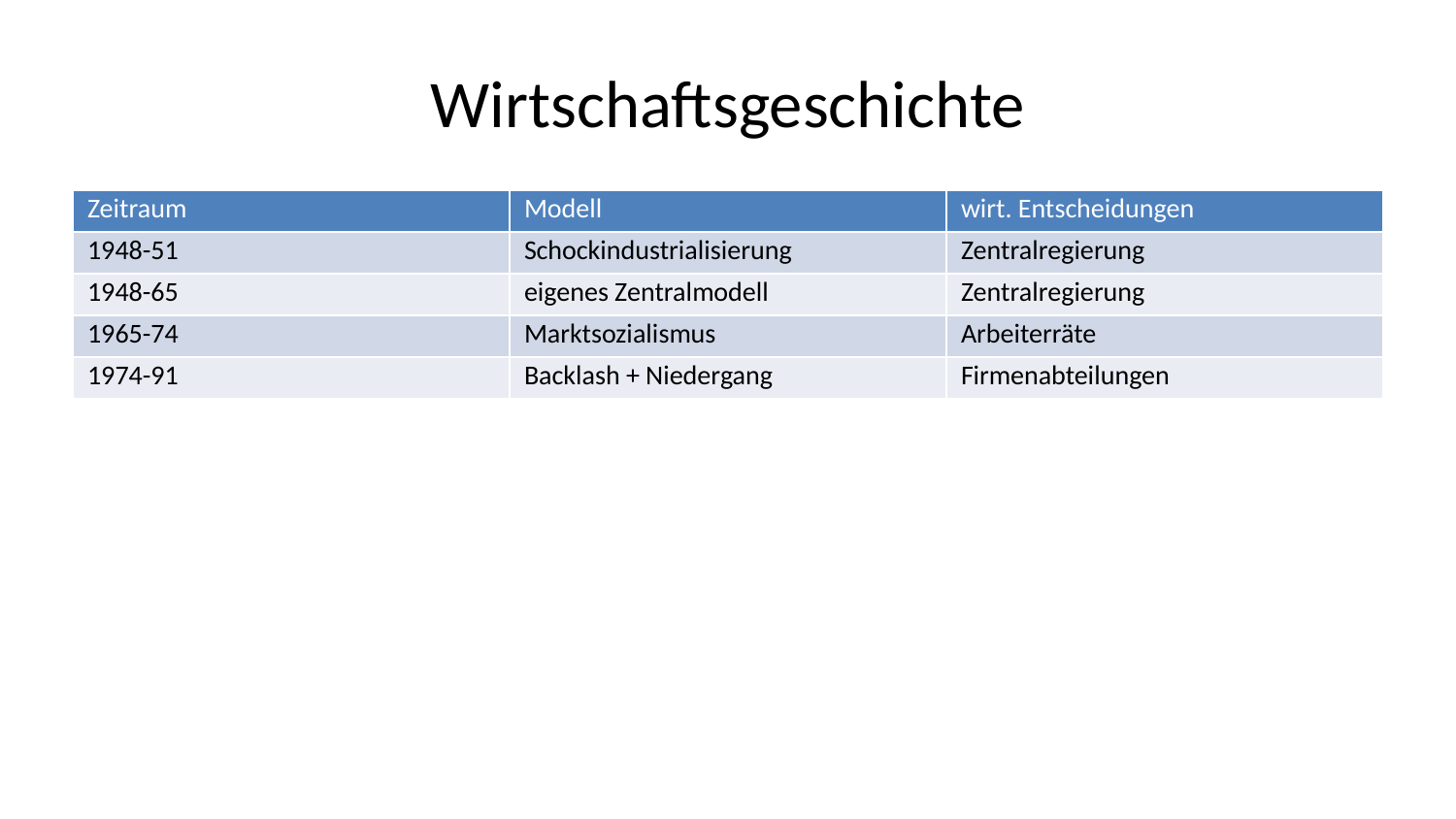

# Wirtschaftsgeschichte
| Zeitraum | Modell | wirt. Entscheidungen |
| --- | --- | --- |
| 1948-51 | Schockindustrialisierung | Zentralregierung |
| 1948-65 | eigenes Zentralmodell | Zentralregierung |
| 1965-74 | Marktsozialismus | Arbeiterräte |
| 1974-91 | Backlash + Niedergang | Firmenabteilungen |